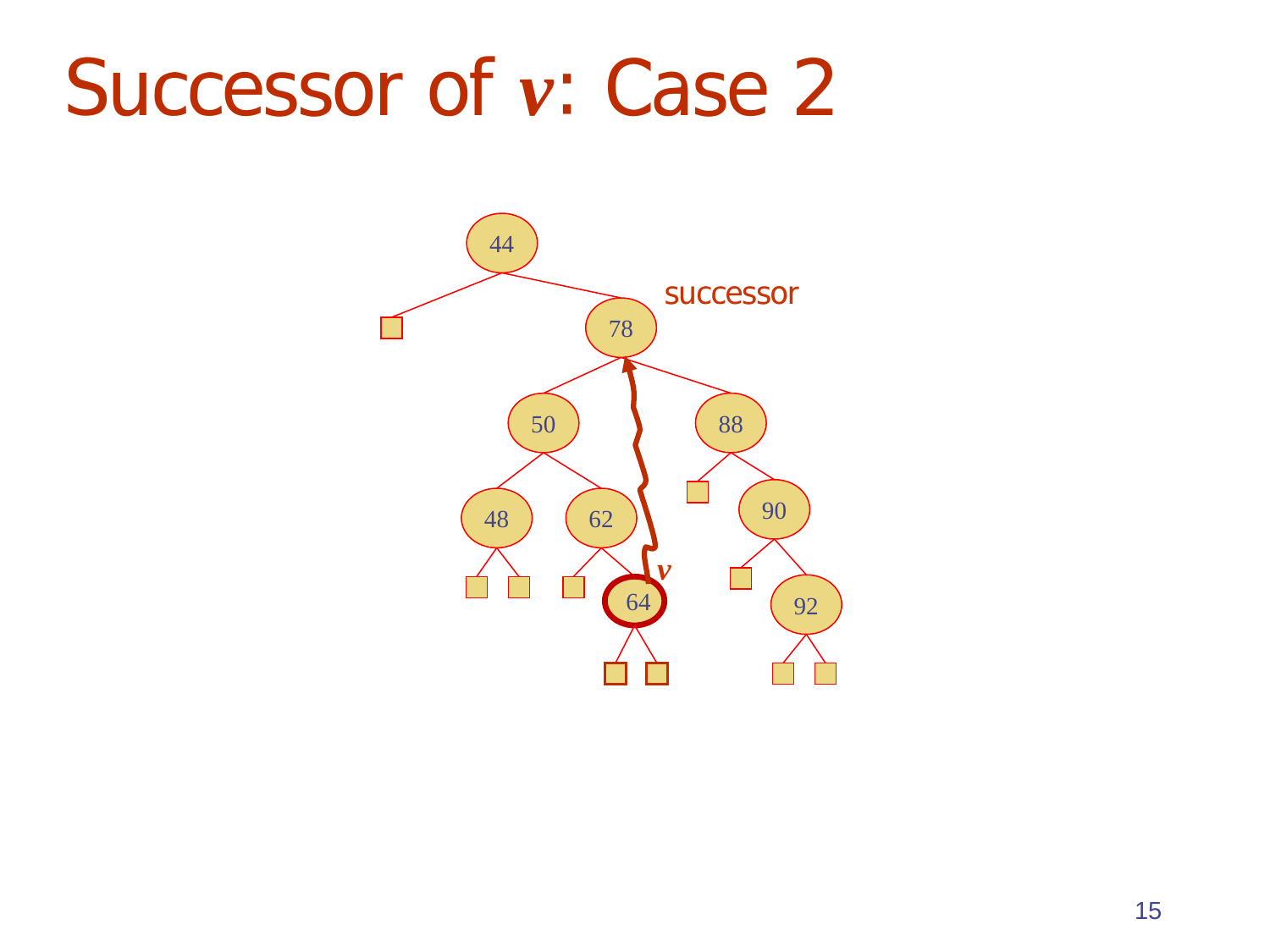

# Successor of v: Case 2
44
successor
78

50
88

90

48
62
v

92

64

15